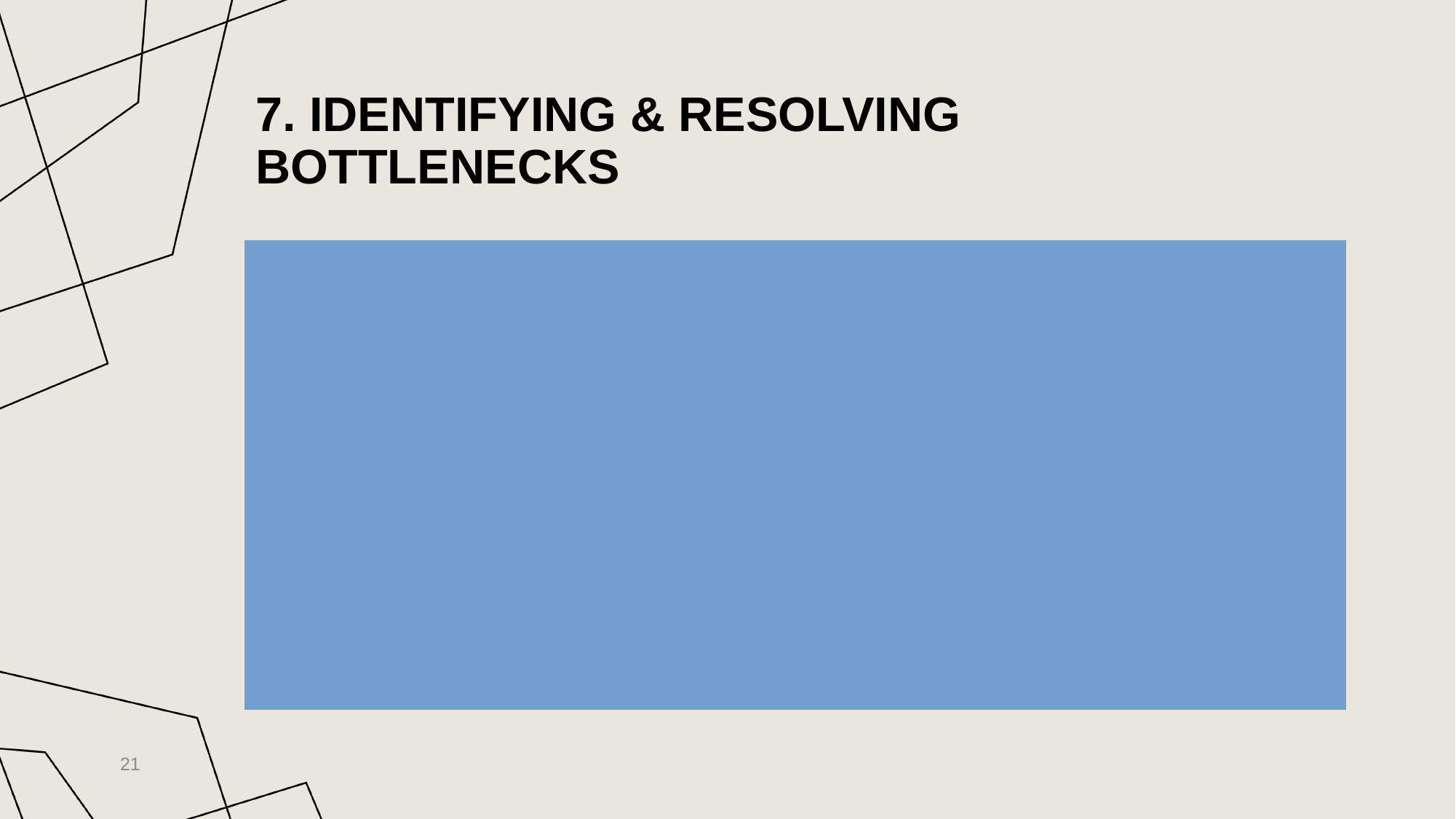

# 7. Identifying & Resolving Bottlenecks

21